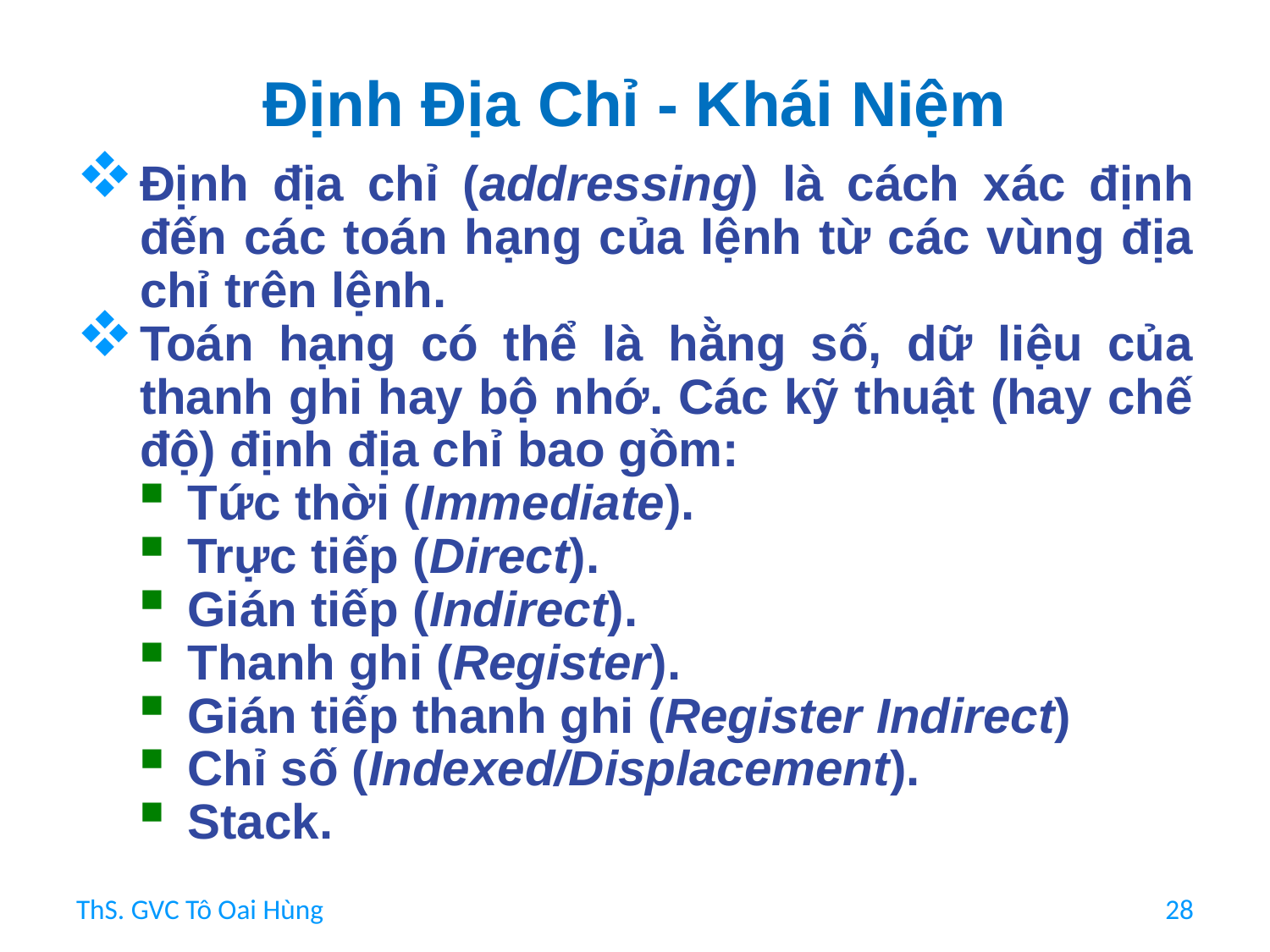

# Định Địa Chỉ - Khái Niệm
Định địa chỉ (addressing) là cách xác định đến các toán hạng của lệnh từ các vùng địa chỉ trên lệnh.
Toán hạng có thể là hằng số, dữ liệu của thanh ghi hay bộ nhớ. Các kỹ thuật (hay chế độ) định địa chỉ bao gồm:
Tức thời (Immediate).
Trực tiếp (Direct).
Gián tiếp (Indirect).
Thanh ghi (Register).
Gián tiếp thanh ghi (Register Indirect)
Chỉ số (Indexed/Displacement).
Stack.

ThS. GVC Tô Oai Hùng
28